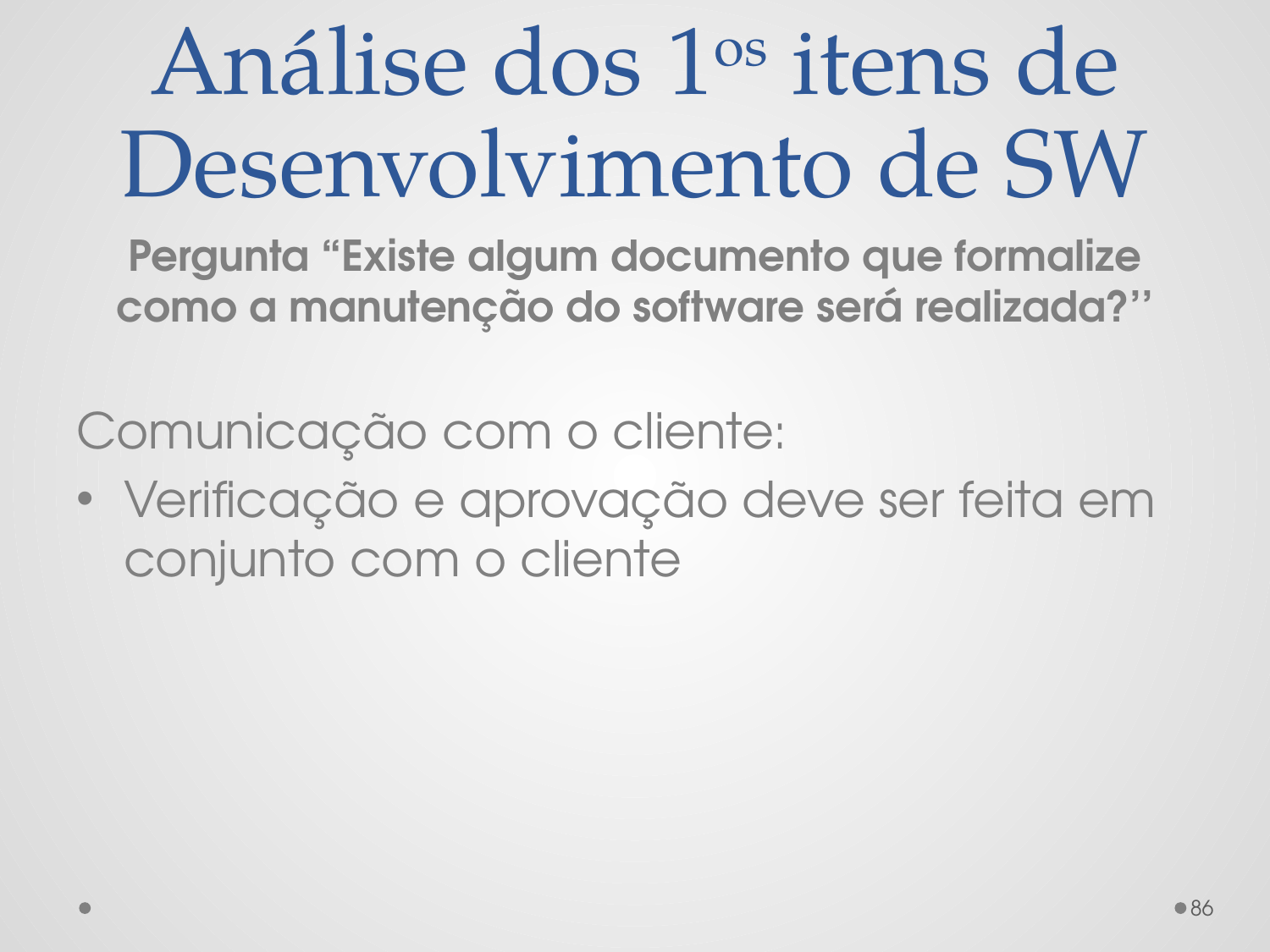

# Análise dos 1os itens de Desenvolvimento de SW
Pergunta “Existe algum documento que formalize como a manutenção do software será realizada?’’

Comunicação com o cliente:
Verificação e aprovação deve ser feita em conjunto com o cliente
86